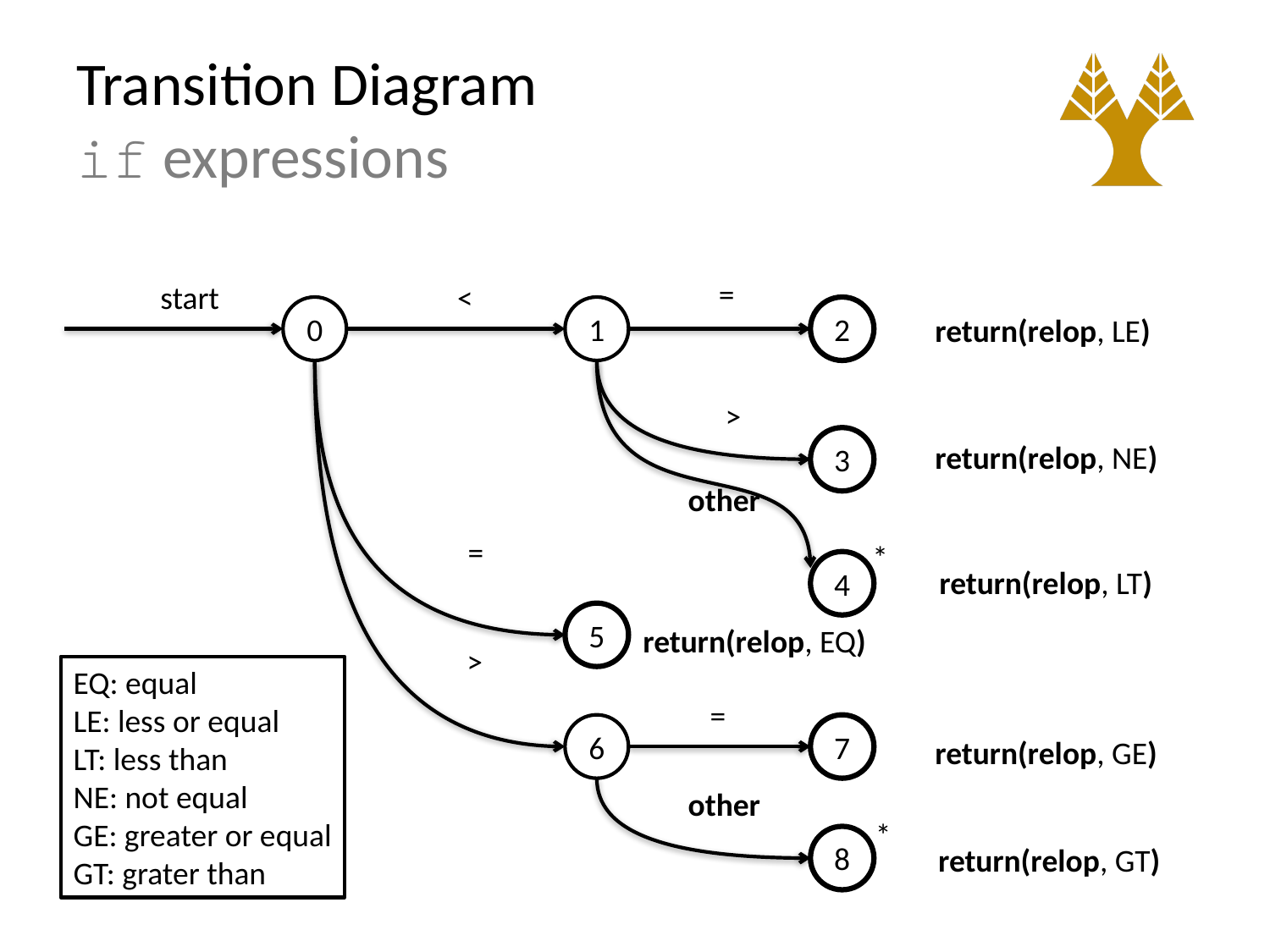

# Transition Diagram if expressions
=
start
<
0
1
2
return(relop, LE)
>
3
return(relop, NE)
other
=
*
4
return(relop, LT)
5
return(relop, EQ)
>
EQ: equal
LE: less or equal
LT: less than
NE: not equal
GE: greater or equal
GT: grater than
=
6
7
return(relop, GE)
other
*
8
return(relop, GT)